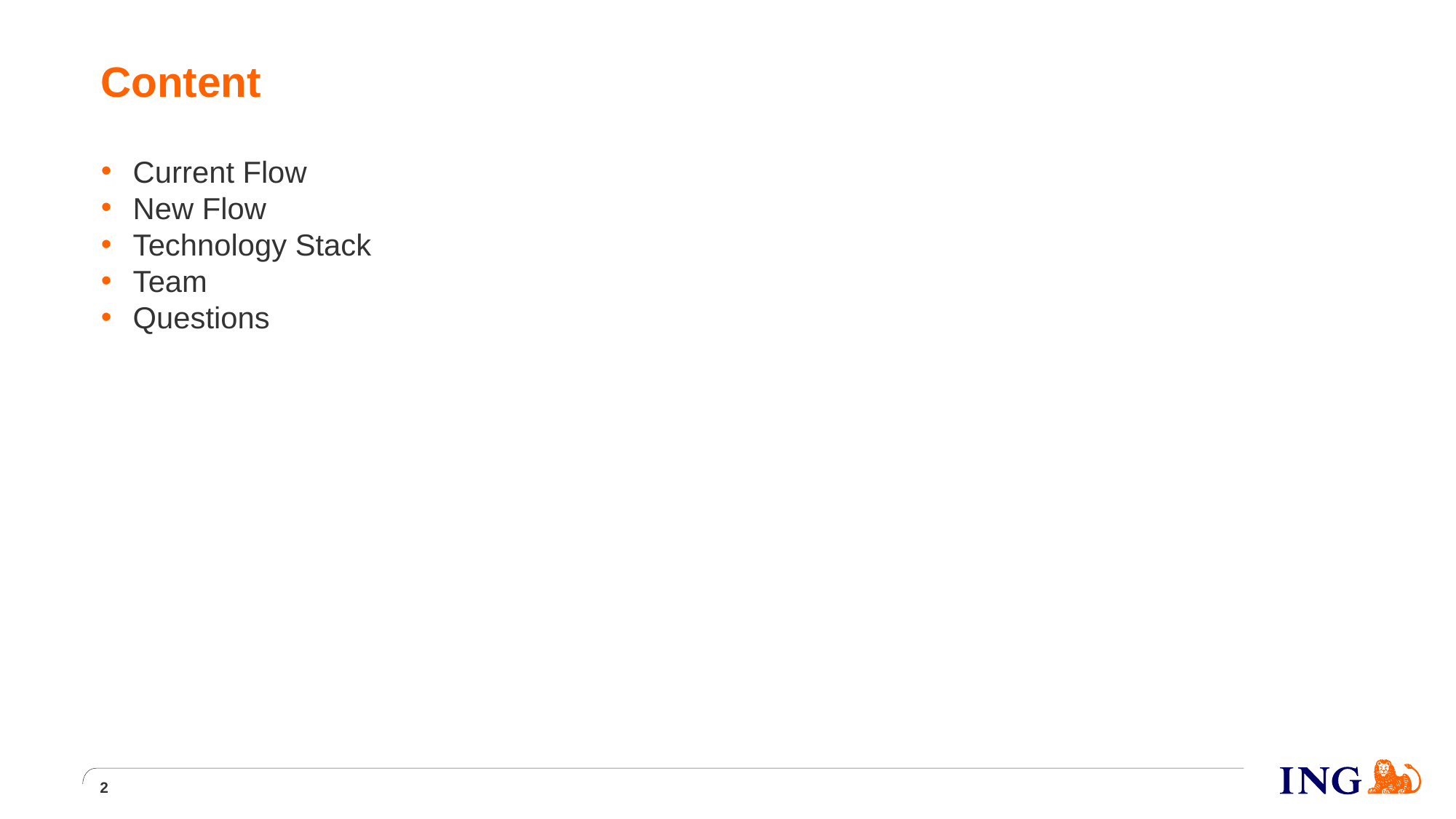

# Content
Current Flow
New Flow
Technology Stack
Team
Questions

2